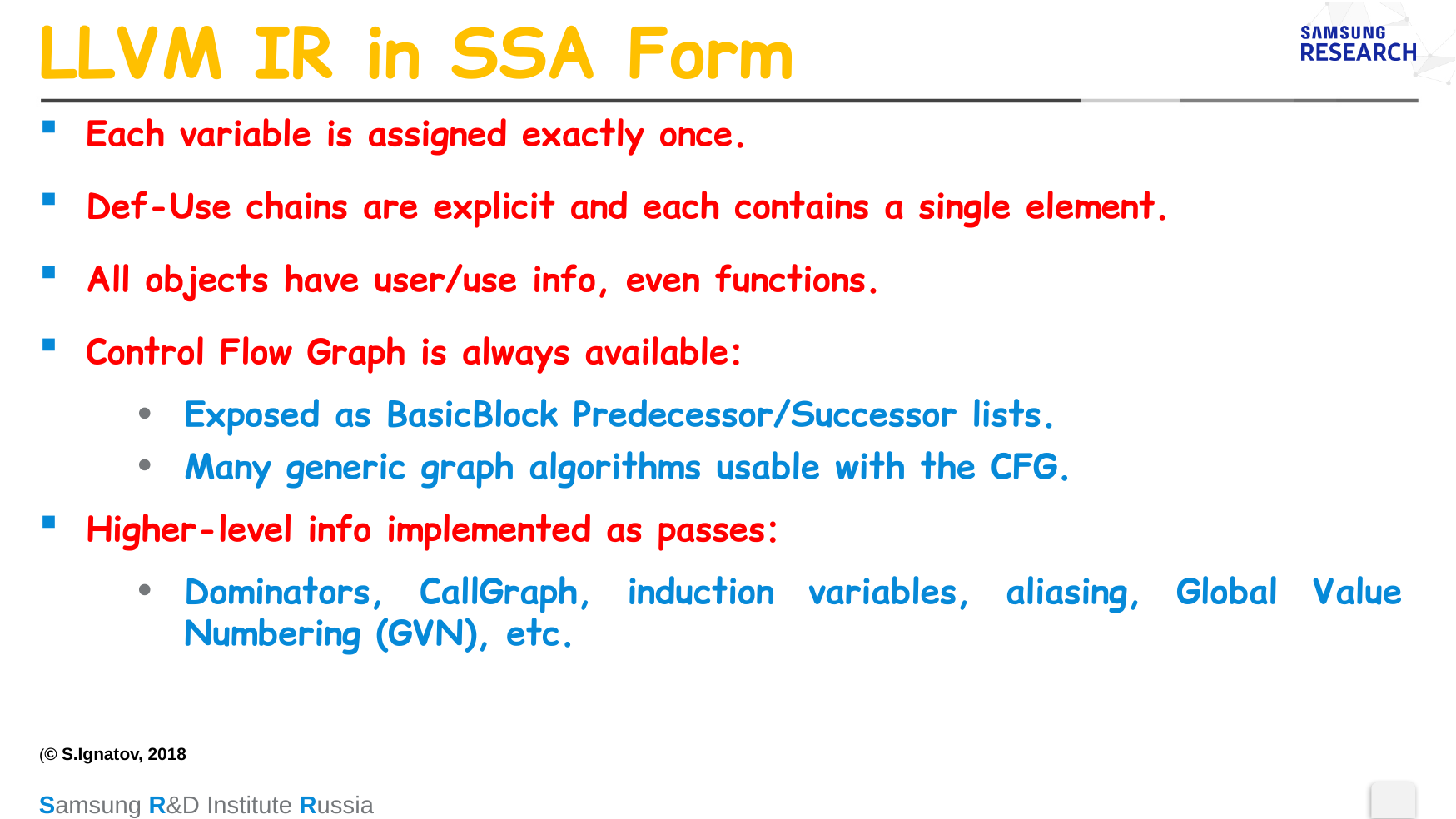

# LLVM IR in SSA Form
Each variable is assigned exactly once.
Def-Use chains are explicit and each contains a single element.
All objects have user/use info, even functions.
Control Flow Graph is always available:
Exposed as BasicBlock Predecessor/Successor lists.
Many generic graph algorithms usable with the CFG.
Higher-level info implemented as passes:
Dominators, CallGraph, induction variables, aliasing, Global Value Numbering (GVN), etc.
(© S.Ignatov, 2018